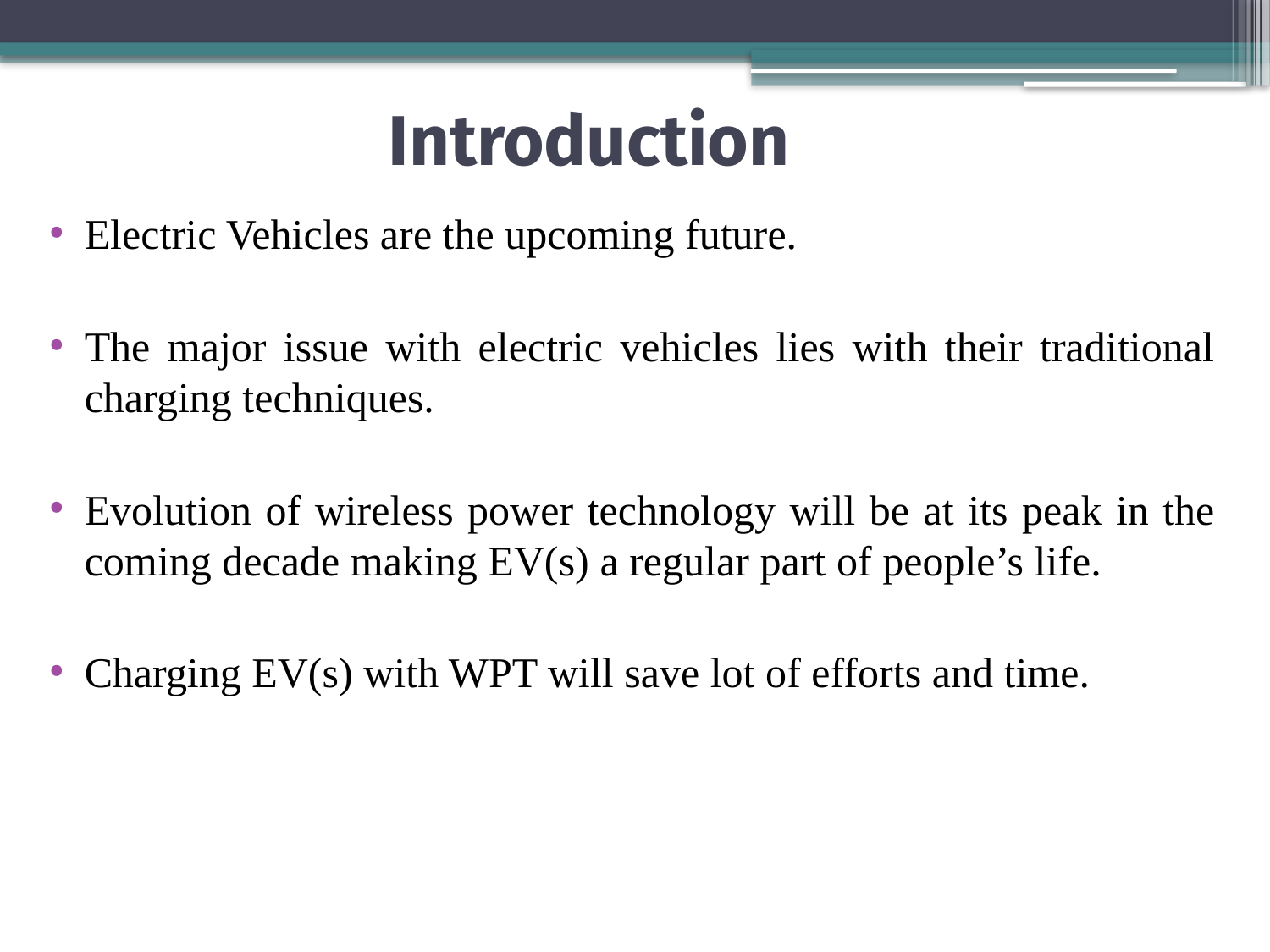

# Introduction
Electric Vehicles are the upcoming future.

The major issue with electric vehicles lies with their traditional charging techniques.

Evolution of wireless power technology will be at its peak in the coming decade making EV(s) a regular part of people’s life.

Charging EV(s) with WPT will save lot of efforts and time.